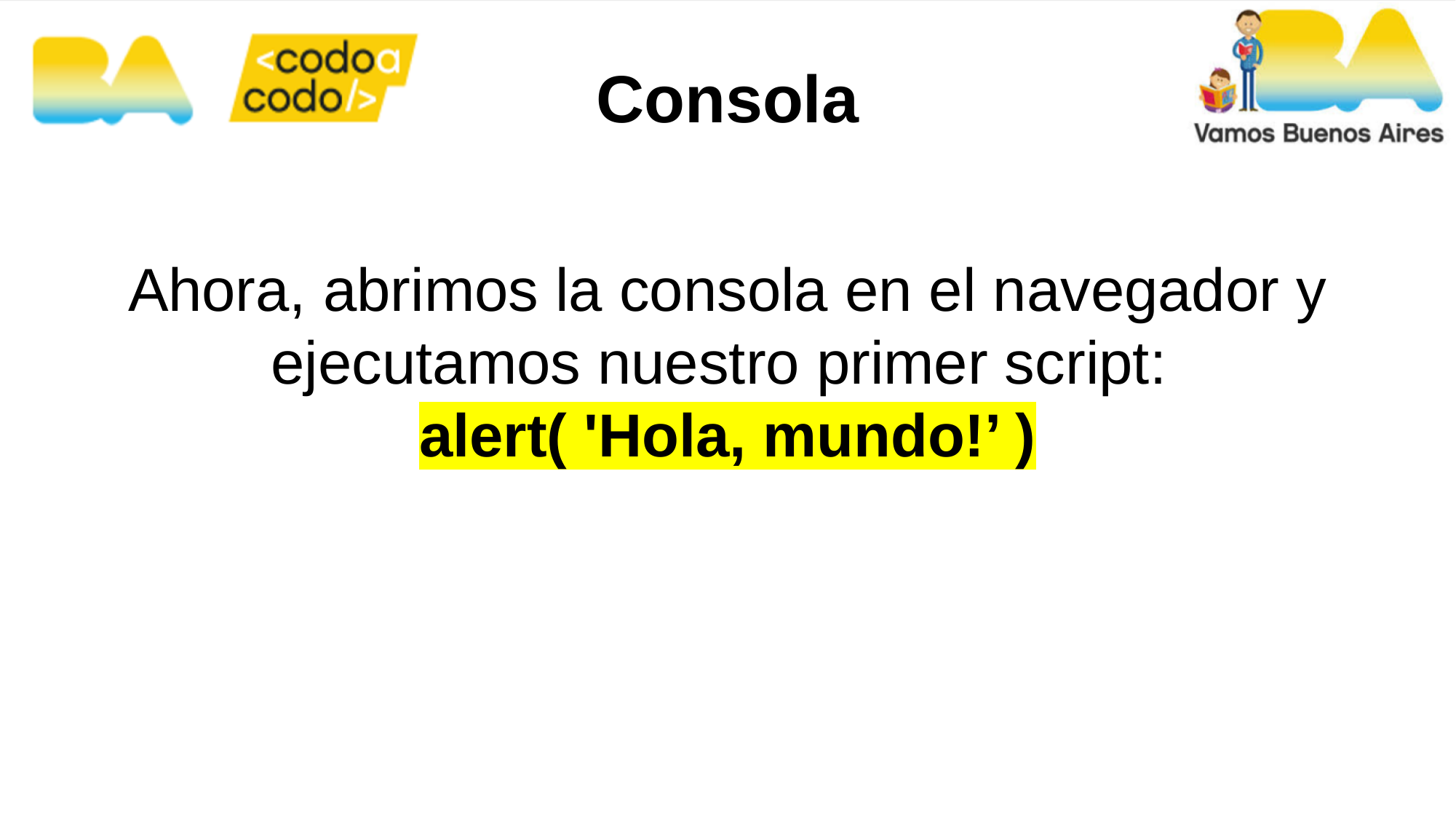

Consola

Ahora, abrimos la consola en el navegador y ejecutamos nuestro primer script:
alert( 'Hola, mundo!’ )